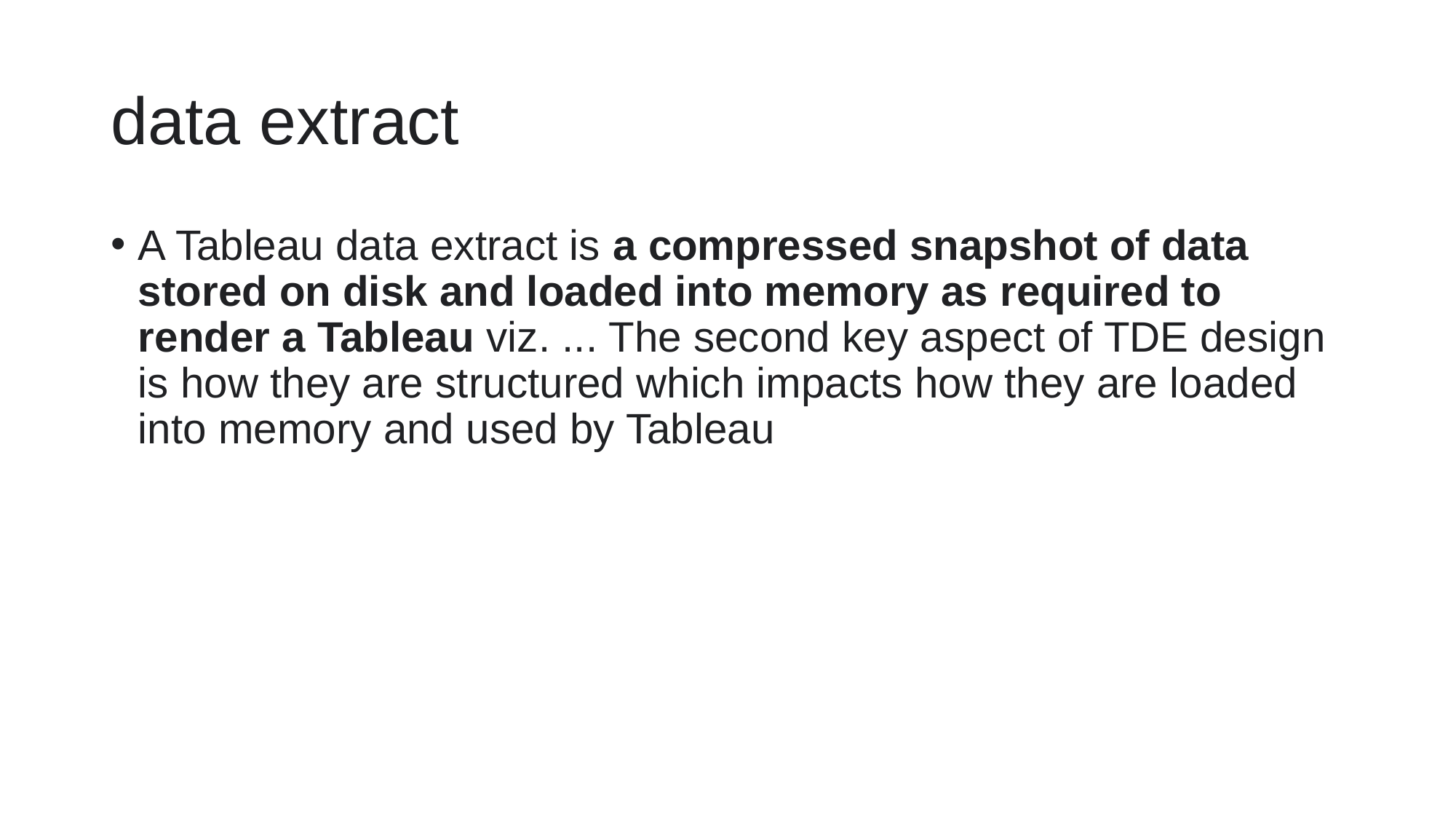

# data extract
A Tableau data extract is a compressed snapshot of data stored on disk and loaded into memory as required to render a Tableau viz. ... The second key aspect of TDE design is how they are structured which impacts how they are loaded into memory and used by Tableau